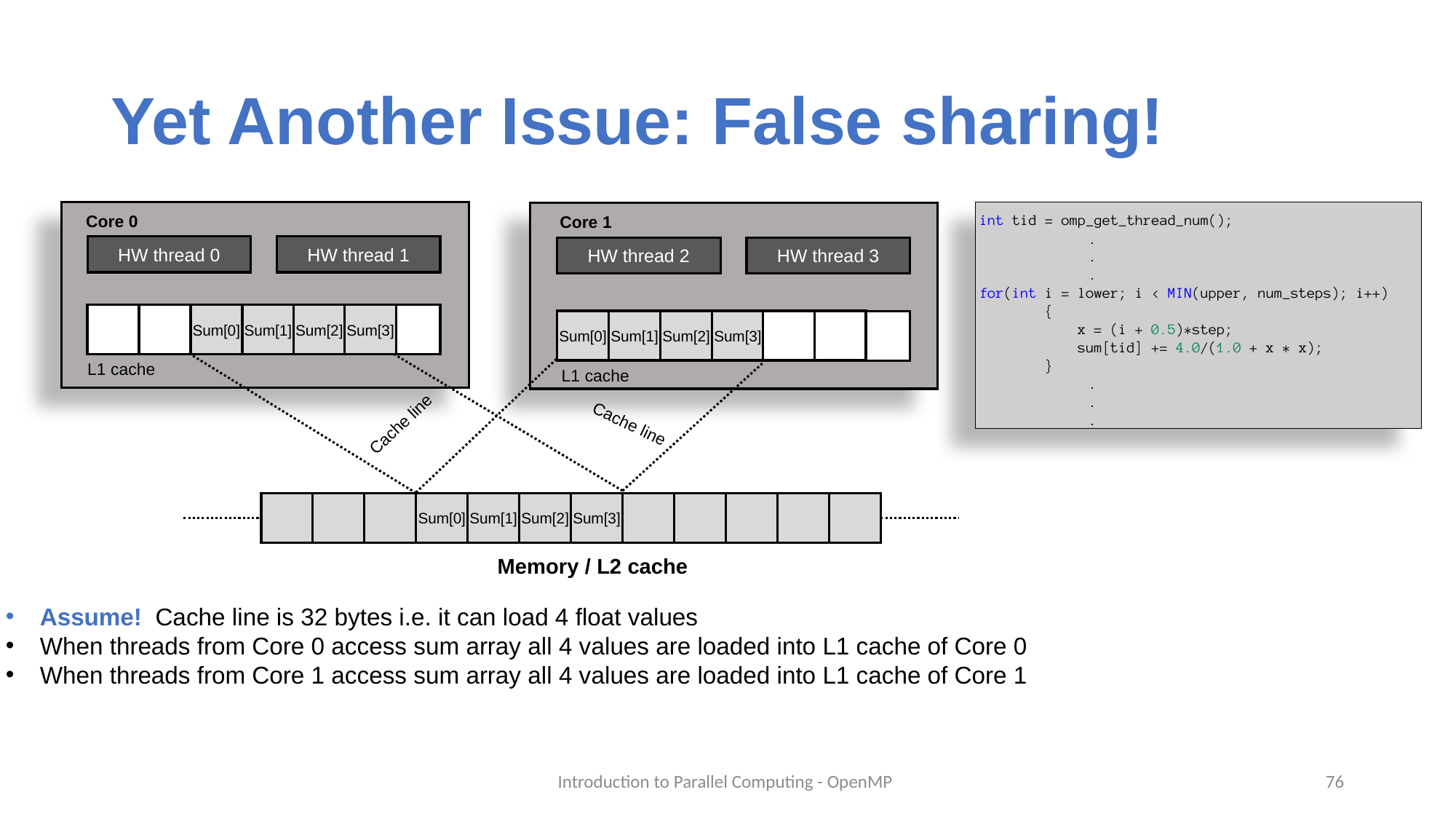

# Yet Another Issue: False sharing!

Core 0
Core 1
HW thread 0
HW thread 1
HW thread 2
HW thread 3

Sum[0]
Sum[1]
Sum[2]
Sum[3]
Sum[0]
Sum[1]
Sum[2]
Sum[3]

Cache line
Cache line

Sum[0]
Sum[1]
Sum[2]
Sum[3]

L1 cache
L1 cache
Memory / L2 cache
int tid = omp_get_thread_num();
	.
	.
	.
for(int i = lower; i < MIN(upper, num_steps); i++)
        {
            x = (i + 0.5)*step;
            sum[tid] += 4.0/(1.0 + x * x);
        }
	.
	.
	.
Assume!  Cache line is 32 bytes i.e. it can load 4 float values
When threads from Core 0 access sum array all 4 values are loaded into L1 cache of Core 0
When threads from Core 1 access sum array all 4 values are loaded into L1 cache of Core 1

Introduction to Parallel Computing - OpenMP
76